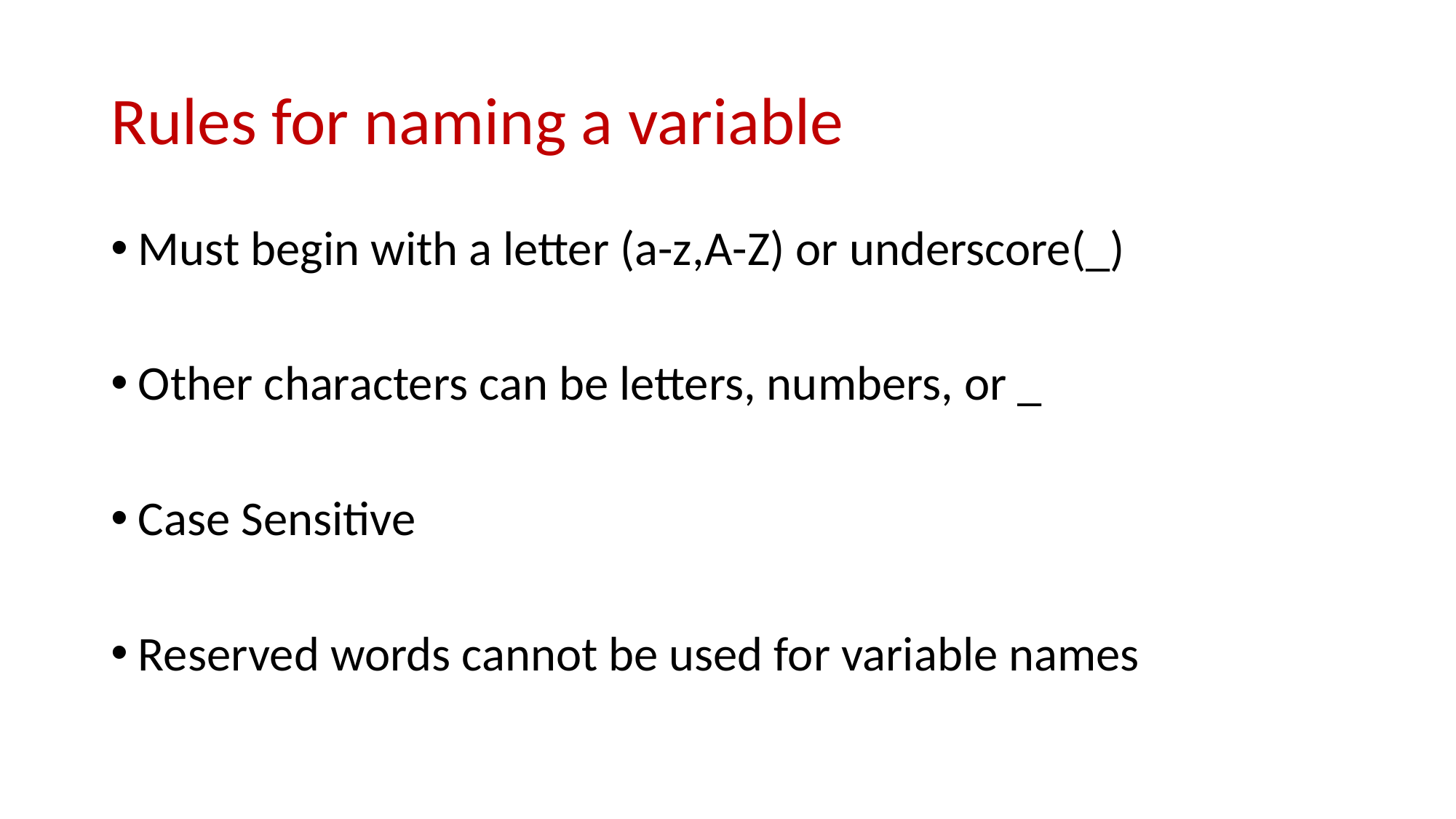

# Rules for naming a variable
Must begin with a letter (a-z,A-Z) or underscore(_)

Other characters can be letters, numbers, or _

Case Sensitive

Reserved words cannot be used for variable names